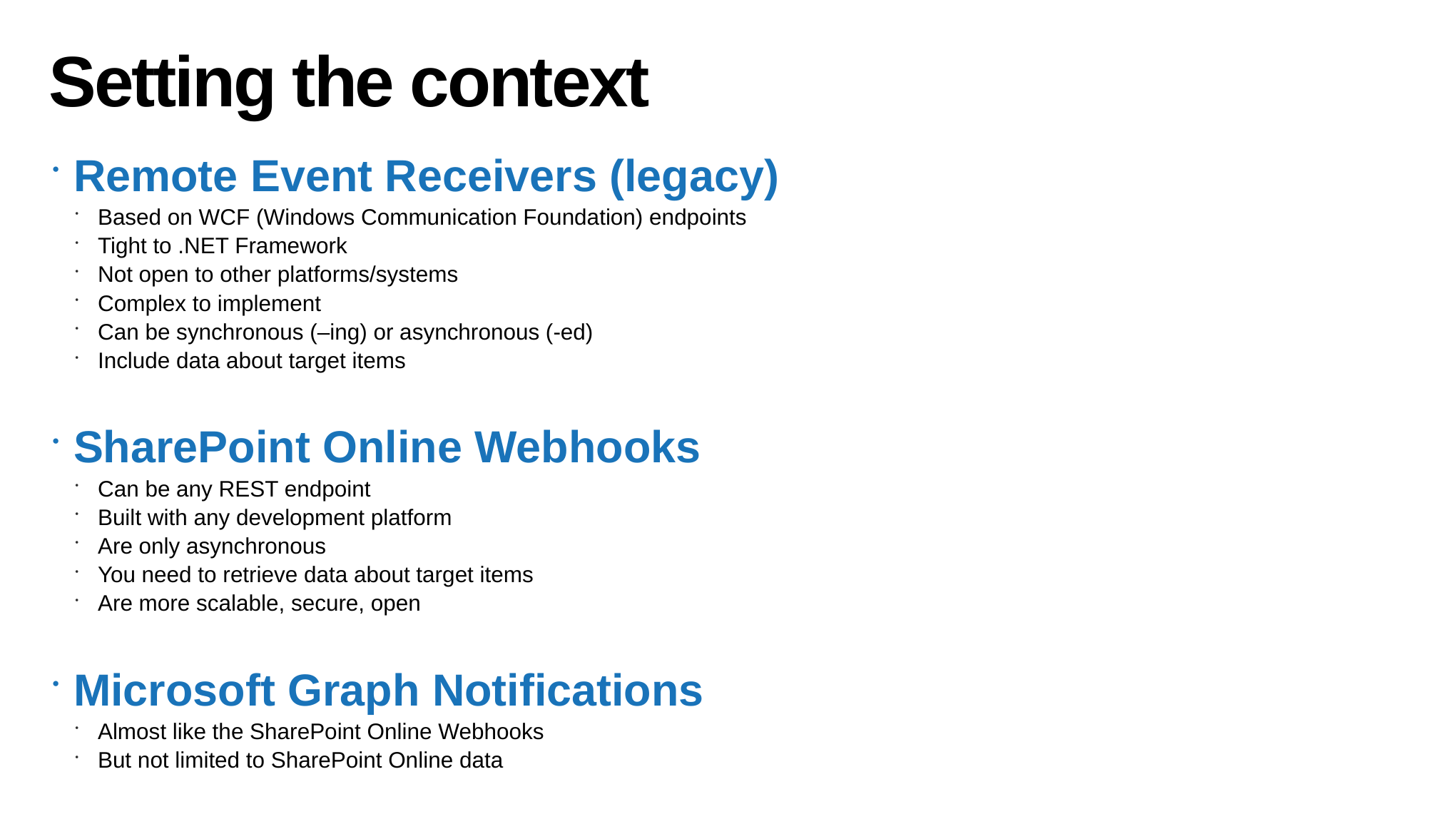

# Setting the context
Remote Event Receivers (legacy)
Based on WCF (Windows Communication Foundation) endpoints
Tight to .NET Framework
Not open to other platforms/systems
Complex to implement
Can be synchronous (–ing) or asynchronous (-ed)
Include data about target items

SharePoint Online Webhooks
Can be any REST endpoint
Built with any development platform
Are only asynchronous
You need to retrieve data about target items
Are more scalable, secure, open

Microsoft Graph Notifications
Almost like the SharePoint Online Webhooks
But not limited to SharePoint Online data